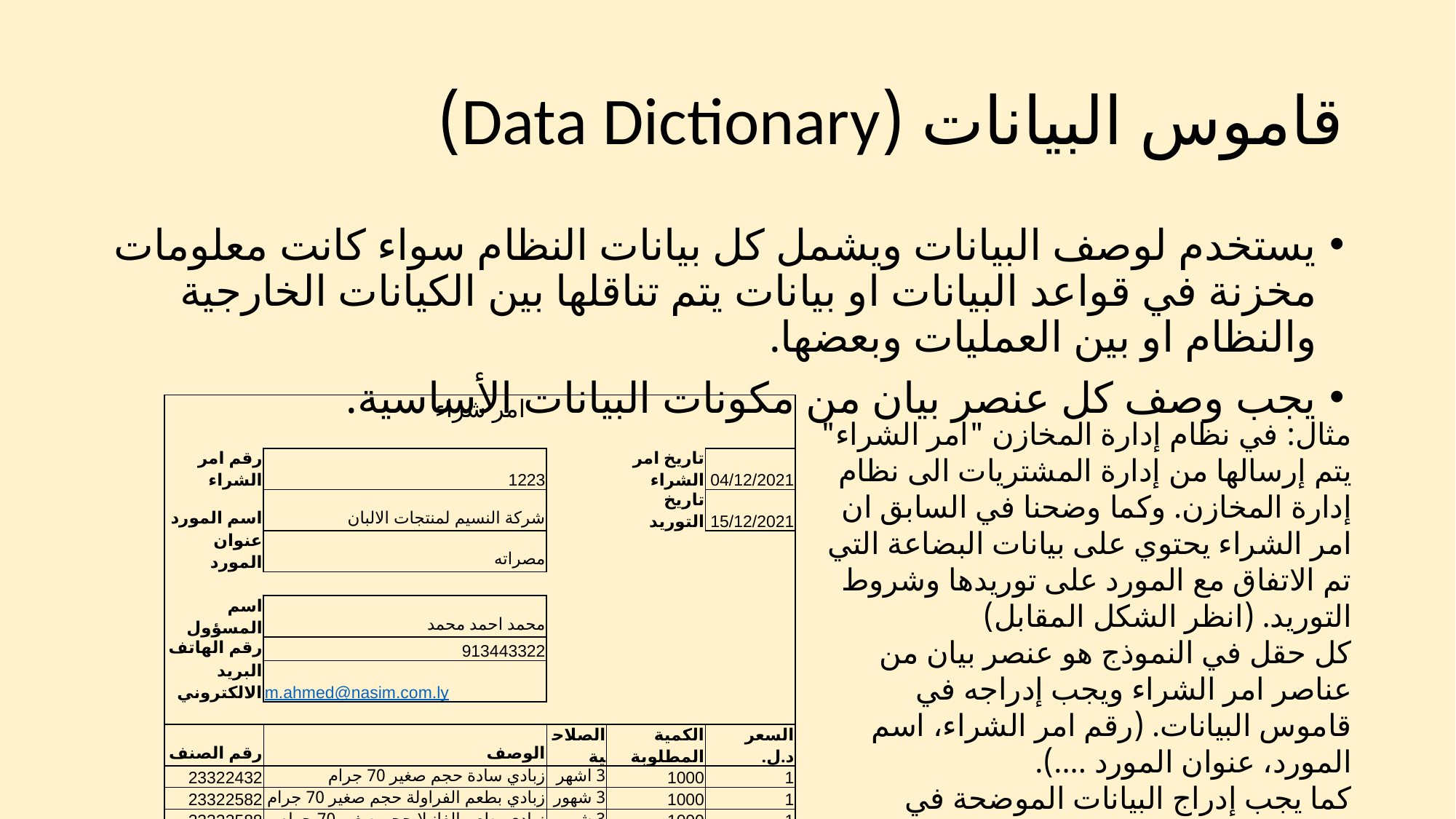

# قاموس البيانات (Data Dictionary)
يستخدم لوصف البيانات ويشمل كل بيانات النظام سواء كانت معلومات مخزنة في قواعد البيانات او بيانات يتم تناقلها بين الكيانات الخارجية والنظام او بين العمليات وبعضها.
يجب وصف كل عنصر بيان من مكونات البيانات الأساسية.

| امر شراء |  |  |  |  |
| --- | --- | --- | --- | --- |
|  |  |  |  |  |
| رقم امر الشراء | 1223 |  | تاريخ امر الشراء | 04/12/2021 |
| اسم المورد | شركة النسيم لمنتجات الالبان |  | تاريخ التوريد | 15/12/2021 |
| عنوان المورد | مصراته |  |  |  |
|  |  |  |  |  |
| اسم المسؤول | محمد احمد محمد |  |  |  |
| رقم الهاتف | 913443322 |  |  |  |
| البريد الالكتروني | m.ahmed@nasim.com.ly |  |  |  |
|  |  |  |  |  |
| رقم الصنف | الوصف | الصلاحية | الكمية المطلوبة | السعر د.ل. |
| 23322432 | زبادي سادة حجم صغير 70 جرام | 3 اشهر | 1000 | 1 |
| 23322582 | زبادي بطعم الفراولة حجم صغير 70 جرام | 3 شهور | 1000 | 1 |
| 23322588 | زبادي بطعم الفانيلا حجم صغير 70 جرام | 3 شهور | 1000 | 1 |
| 23322589 | زبادي بطعم الفواكه المشكلة حجم صغير 70 جرام | 3 شهور | 1000 | 1 |
مثال: في نظام إدارة المخازن "امر الشراء" يتم إرسالها من إدارة المشتريات الى نظام إدارة المخازن. وكما وضحنا في السابق ان امر الشراء يحتوي على بيانات البضاعة التي تم الاتفاق مع المورد على توريدها وشروط التوريد. (انظر الشكل المقابل)
كل حقل في النموذج هو عنصر بيان من عناصر امر الشراء ويجب إدراجه في قاموس البيانات. (رقم امر الشراء، اسم المورد، عنوان المورد ....).
كما يجب إدراج البيانات الموضحة في الجدول وتوضيح تكرار هذه البيانات اكثر من مره في امر الشراء.